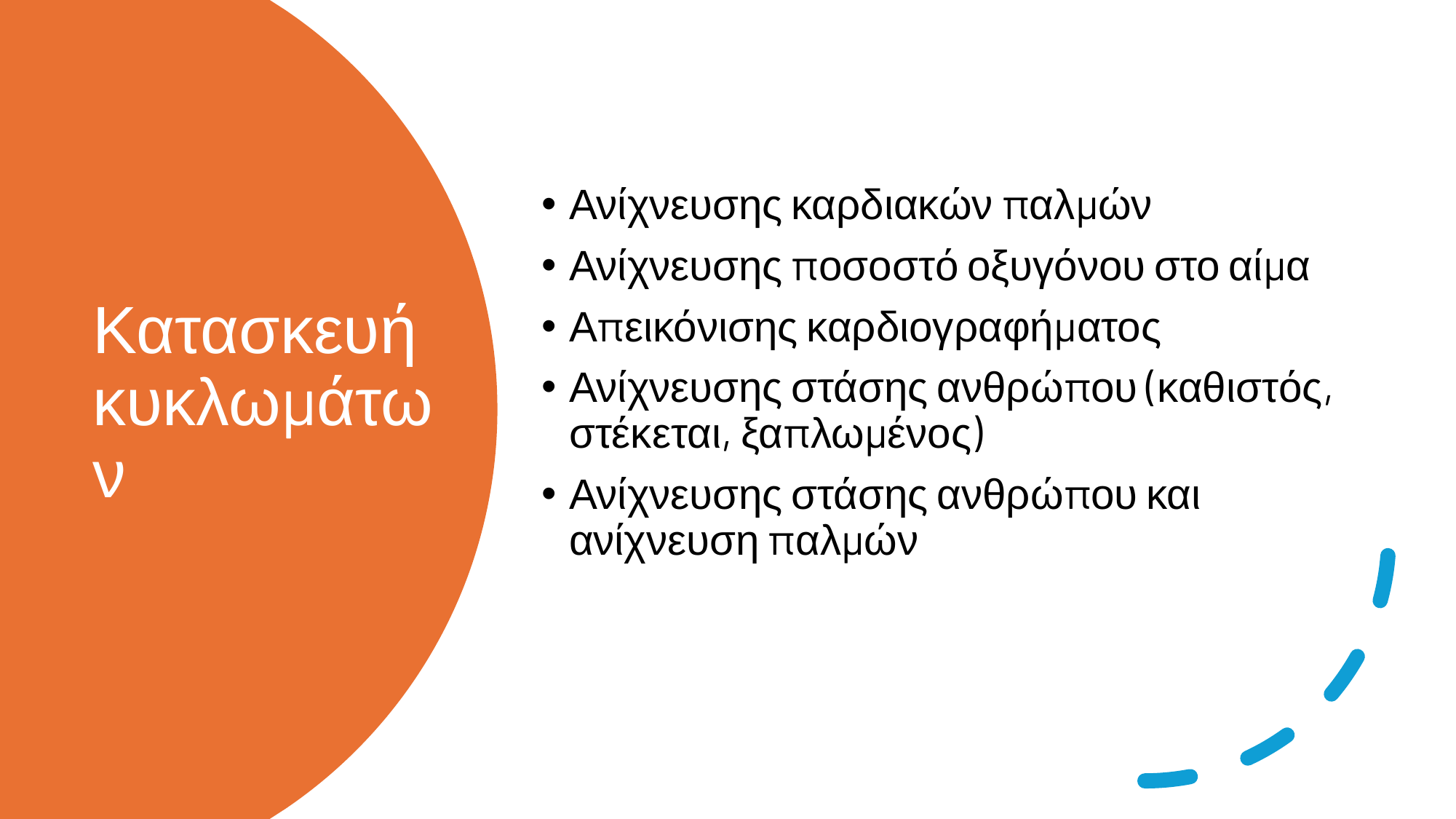

Ανίχνευσης καρδιακών παλμών
Ανίχνευσης ποσοστό οξυγόνου στο αίμα
Απεικόνισης καρδιογραφήματος
Ανίχνευσης στάσης ανθρώπου (καθιστός, στέκεται, ξαπλωμένος)
Ανίχνευσης στάσης ανθρώπου και ανίχνευση παλμών

# Κατασκευή κυκλωμάτων